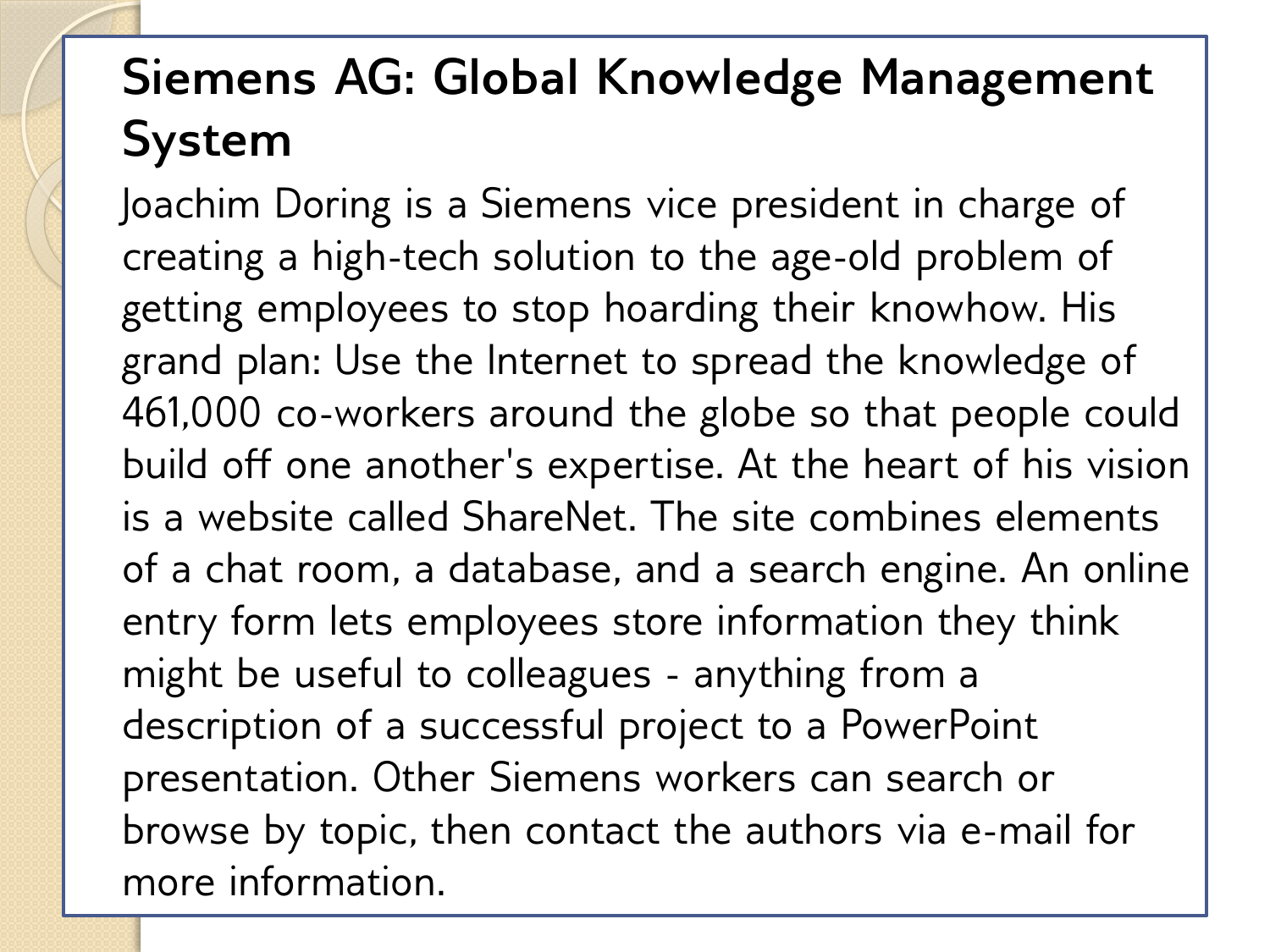

Siemens AG: Global Knowledge Management System
	Joachim Doring is a Siemens vice president in charge of creating a high-tech solution to the age-old problem of getting employees to stop hoarding their know­how. His grand plan: Use the Internet to spread the knowledge of 461,000 co-workers around the globe so that people could build off one another's expertise. At the heart of his vision is a website called ShareNet. The site combines elements of a chat room, a database, and a search engine. An online entry form lets employees store information they think might be useful to colleagues - anything from a description of a successful project to a PowerPoint presentation. Other Siemens workers can search or browse by topic, then contact the authors via e-mail for more information.